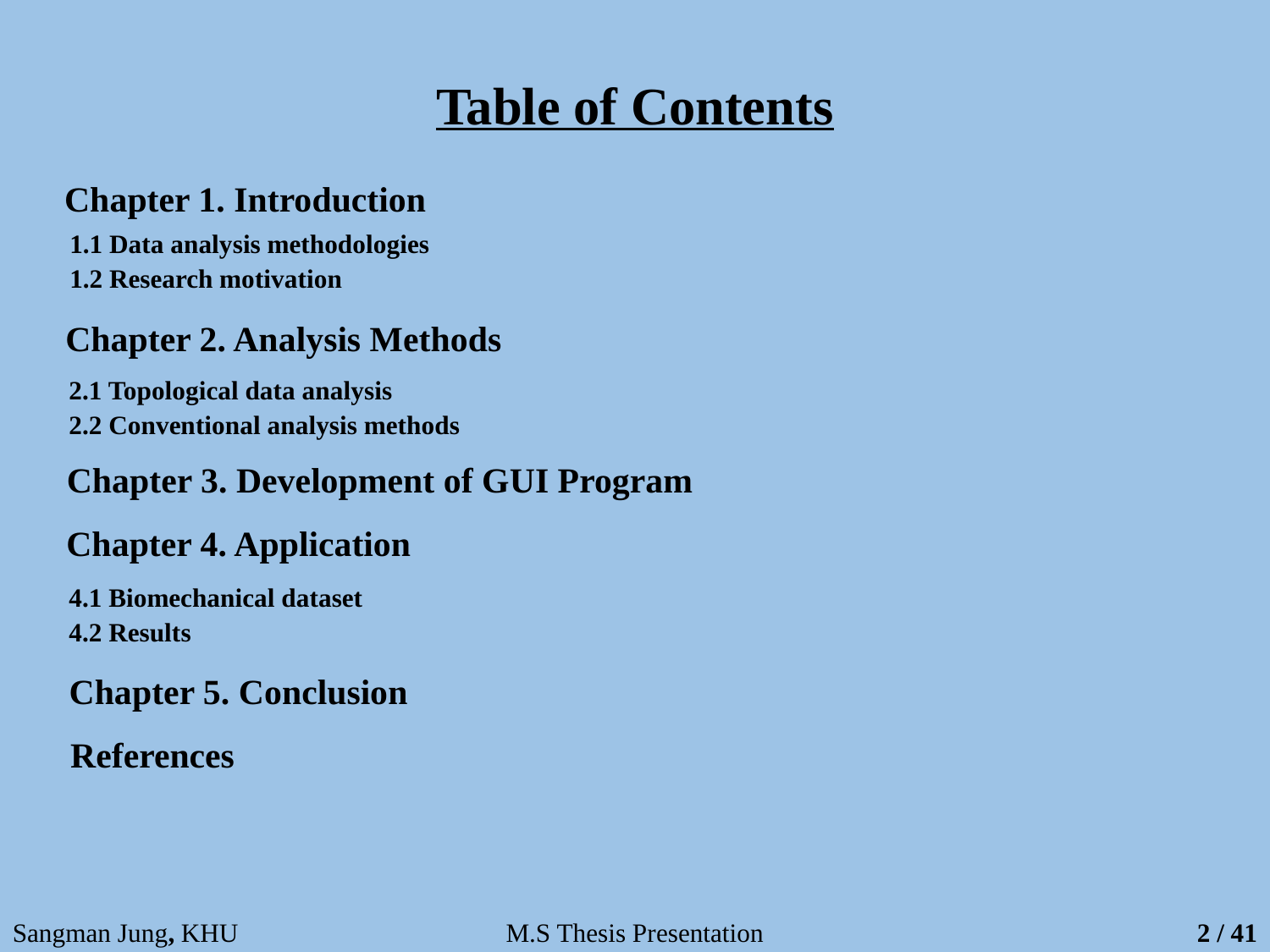

# Table of Contents
Chapter 1. Introduction
1.1 Data analysis methodologies
1.2 Research motivation
Chapter 2. Analysis Methods
2.1 Topological data analysis
2.2 Conventional analysis methods
Chapter 3. Development of GUI Program
Chapter 4. Application
4.1 Biomechanical dataset
4.2 Results
Chapter 5. Conclusion
References
Sangman Jung, KHU
M.S Thesis Presentation
2 / 41